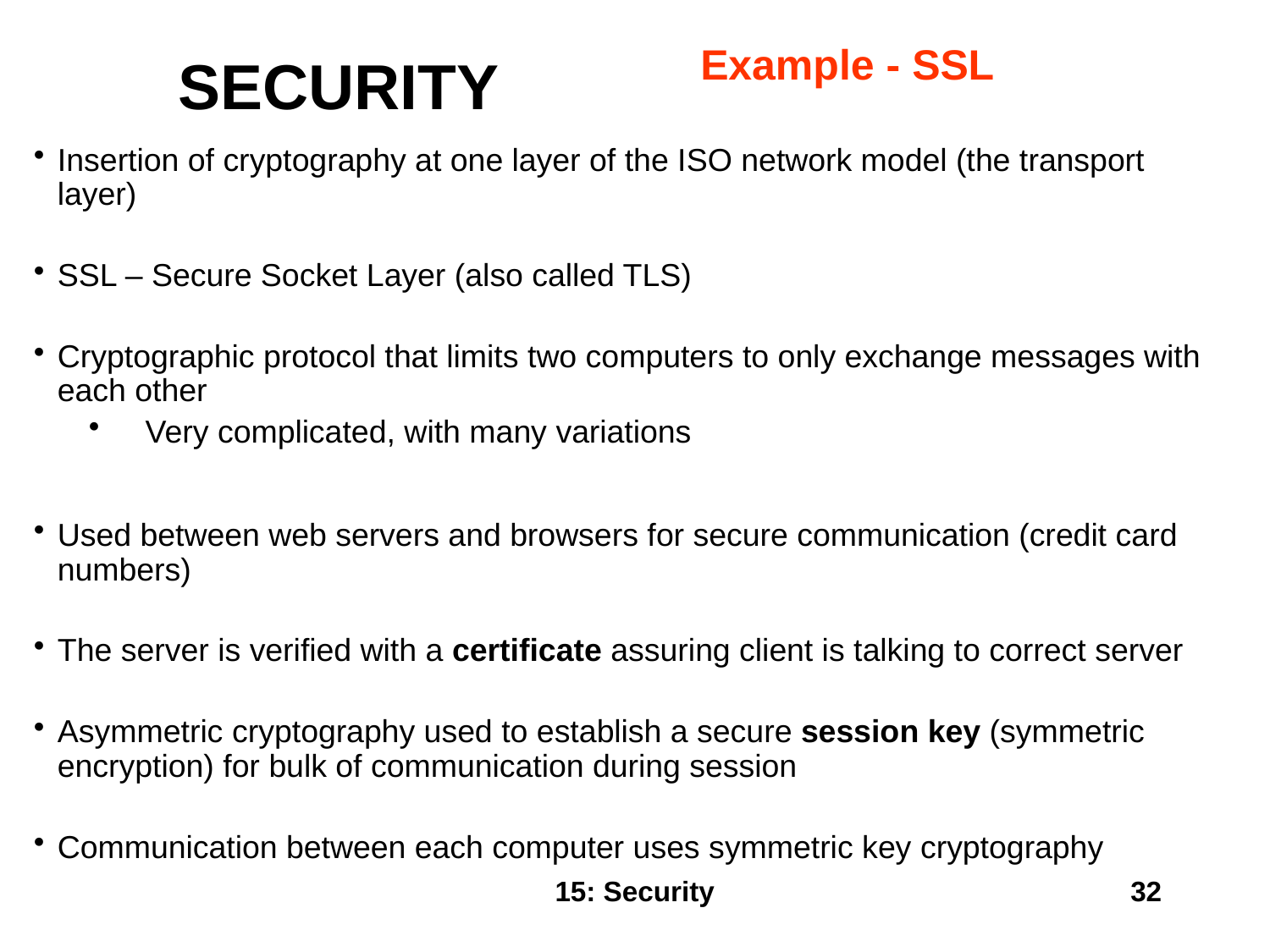

Example - SSL
# SECURITY
Insertion of cryptography at one layer of the ISO network model (the transport layer)

SSL – Secure Socket Layer (also called TLS)

Cryptographic protocol that limits two computers to only exchange messages with each other
Very complicated, with many variations

Used between web servers and browsers for secure communication (credit card numbers)

The server is verified with a certificate assuring client is talking to correct server

Asymmetric cryptography used to establish a secure session key (symmetric encryption) for bulk of communication during session

Communication between each computer uses symmetric key cryptography
15: Security
32